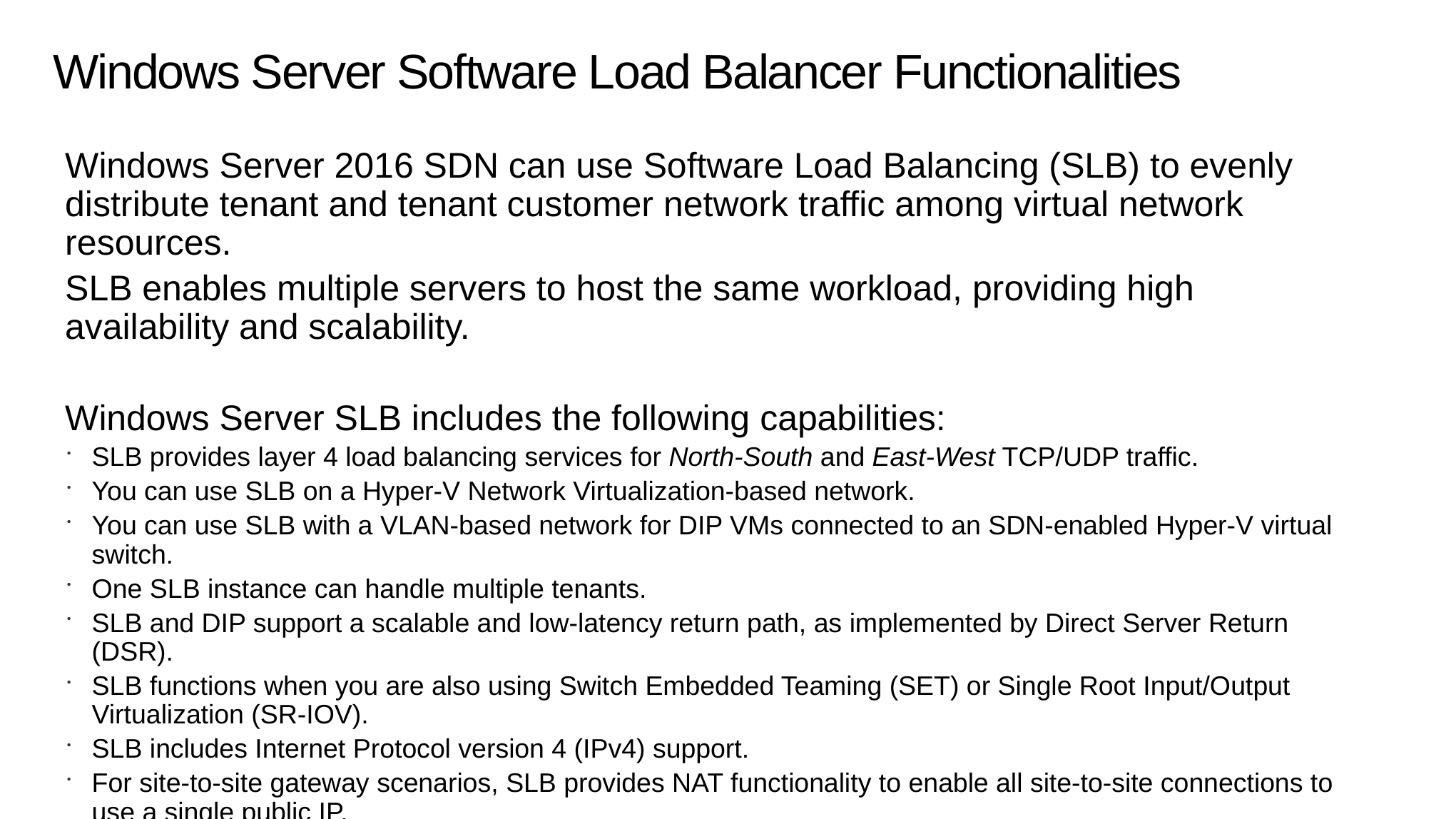

# Windows Server Software Load Balancer Functionalities
Windows Server 2016 SDN can use Software Load Balancing (SLB) to evenly distribute tenant and tenant customer network traffic among virtual network resources.
SLB enables multiple servers to host the same workload, providing high availability and scalability.

Windows Server SLB includes the following capabilities:
SLB provides layer 4 load balancing services for North-South and East-West TCP/UDP traffic.
You can use SLB on a Hyper-V Network Virtualization-based network.
You can use SLB with a VLAN-based network for DIP VMs connected to an SDN-enabled Hyper-V virtual switch.
One SLB instance can handle multiple tenants.
SLB and DIP support a scalable and low-latency return path, as implemented by Direct Server Return (DSR).
SLB functions when you are also using Switch Embedded Teaming (SET) or Single Root Input/Output Virtualization (SR-IOV).
SLB includes Internet Protocol version 4 (IPv4) support.
For site-to-site gateway scenarios, SLB provides NAT functionality to enable all site-to-site connections to use a single public IP.